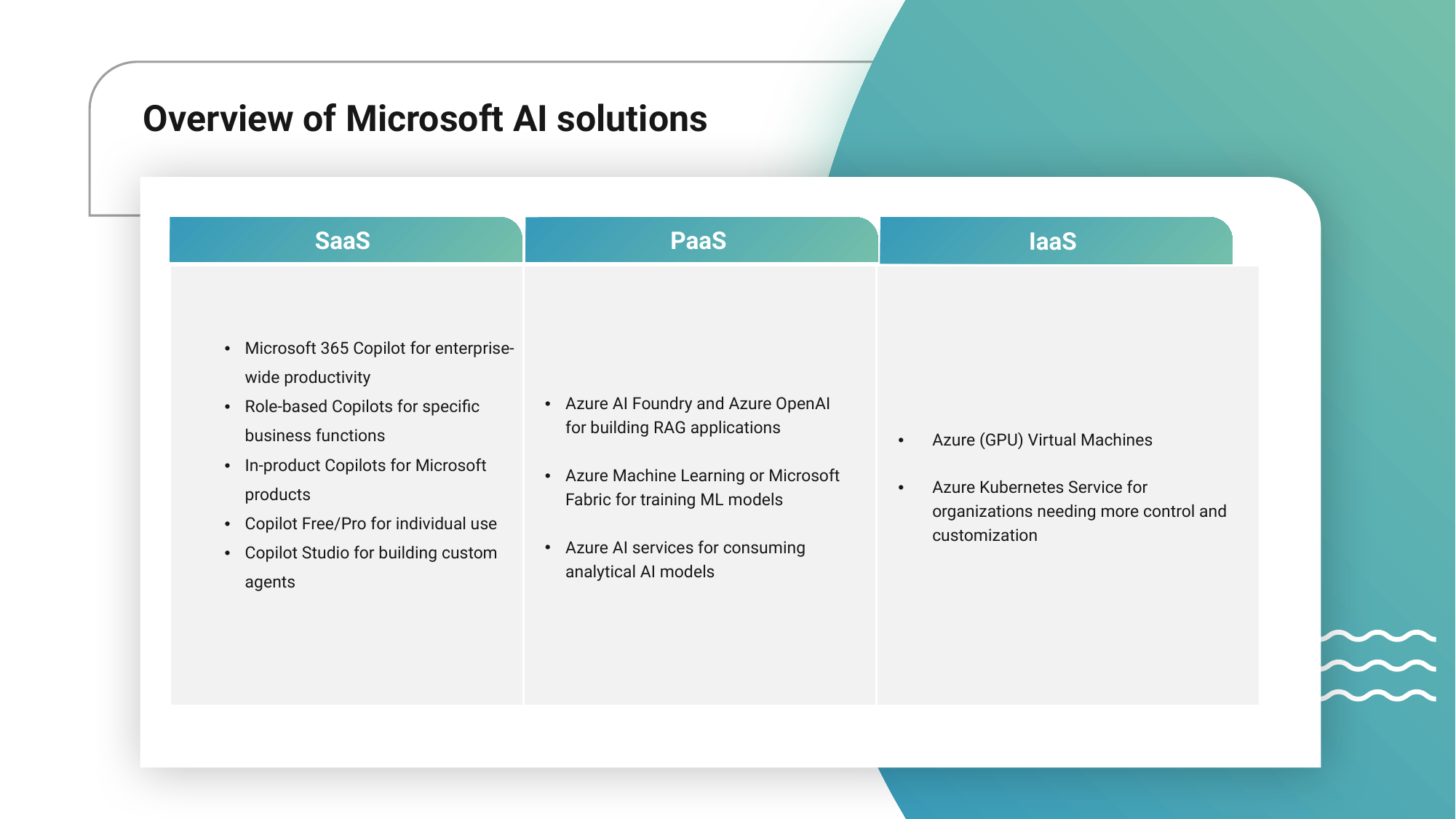

Overview of Microsoft AI solutions

IaaS
SaaS
PaaS
| Microsoft 365 Copilot for enterprise-wide productivity Role-based Copilots for specific business functions In-product Copilots for Microsoft products Copilot Free/Pro for individual use Copilot Studio for building custom agents | Azure AI Foundry and Azure OpenAI for building RAG applications Azure Machine Learning or Microsoft Fabric for training ML models Azure AI services for consuming analytical AI models | Azure (GPU) Virtual Machines Azure Kubernetes Service for organizations needing more control and customization |
| --- | --- | --- |